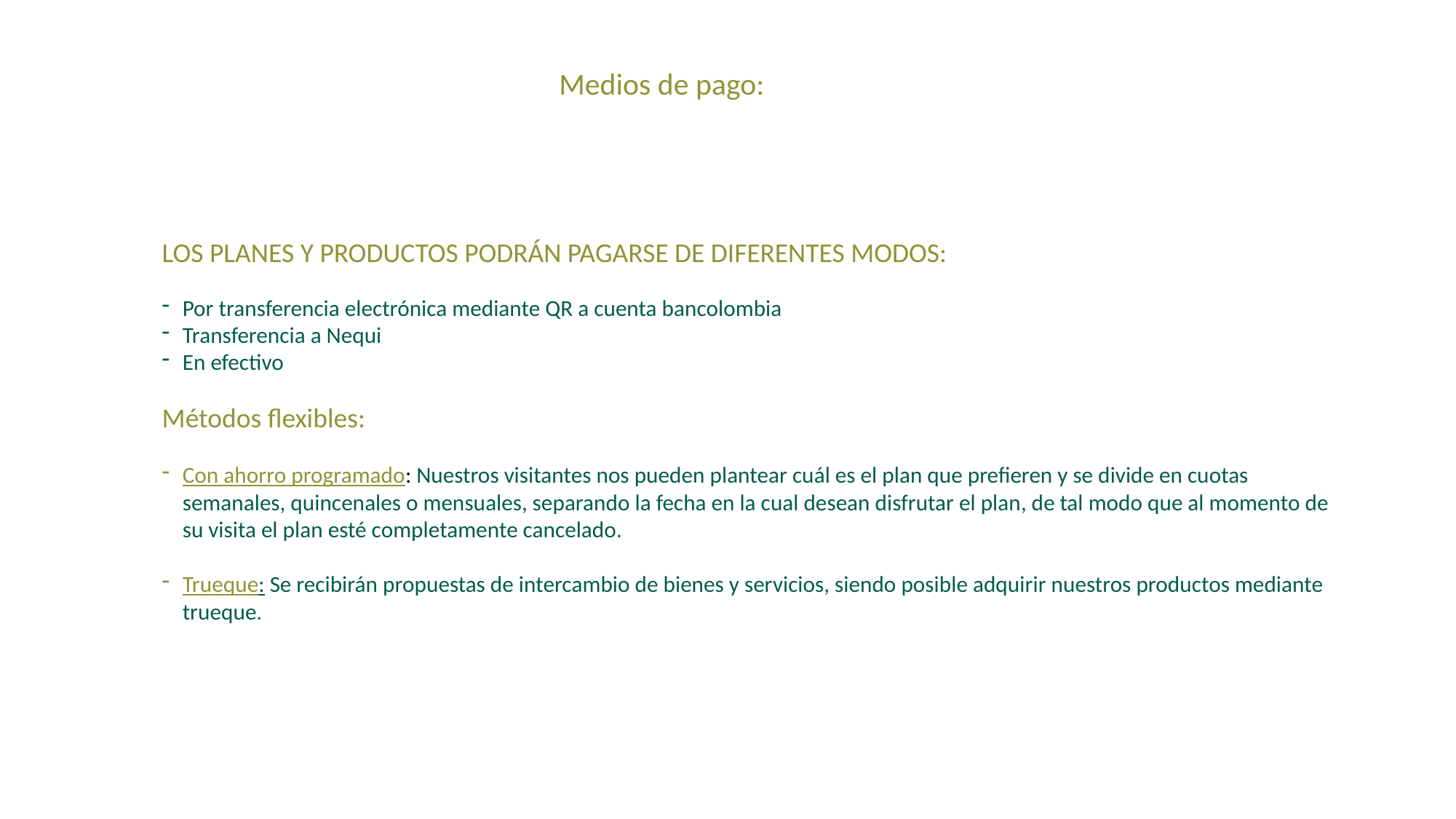

Medios de pago:

LOS PLANES Y PRODUCTOS PODRÁN PAGARSE DE DIFERENTES MODOS:

Por transferencia electrónica mediante QR a cuenta bancolombia
Transferencia a Nequi
En efectivo

Métodos flexibles:

Con ahorro programado: Nuestros visitantes nos pueden plantear cuál es el plan que prefieren y se divide en cuotas semanales, quincenales o mensuales, separando la fecha en la cual desean disfrutar el plan, de tal modo que al momento de su visita el plan esté completamente cancelado.

Trueque: Se recibirán propuestas de intercambio de bienes y servicios, siendo posible adquirir nuestros productos mediante trueque.